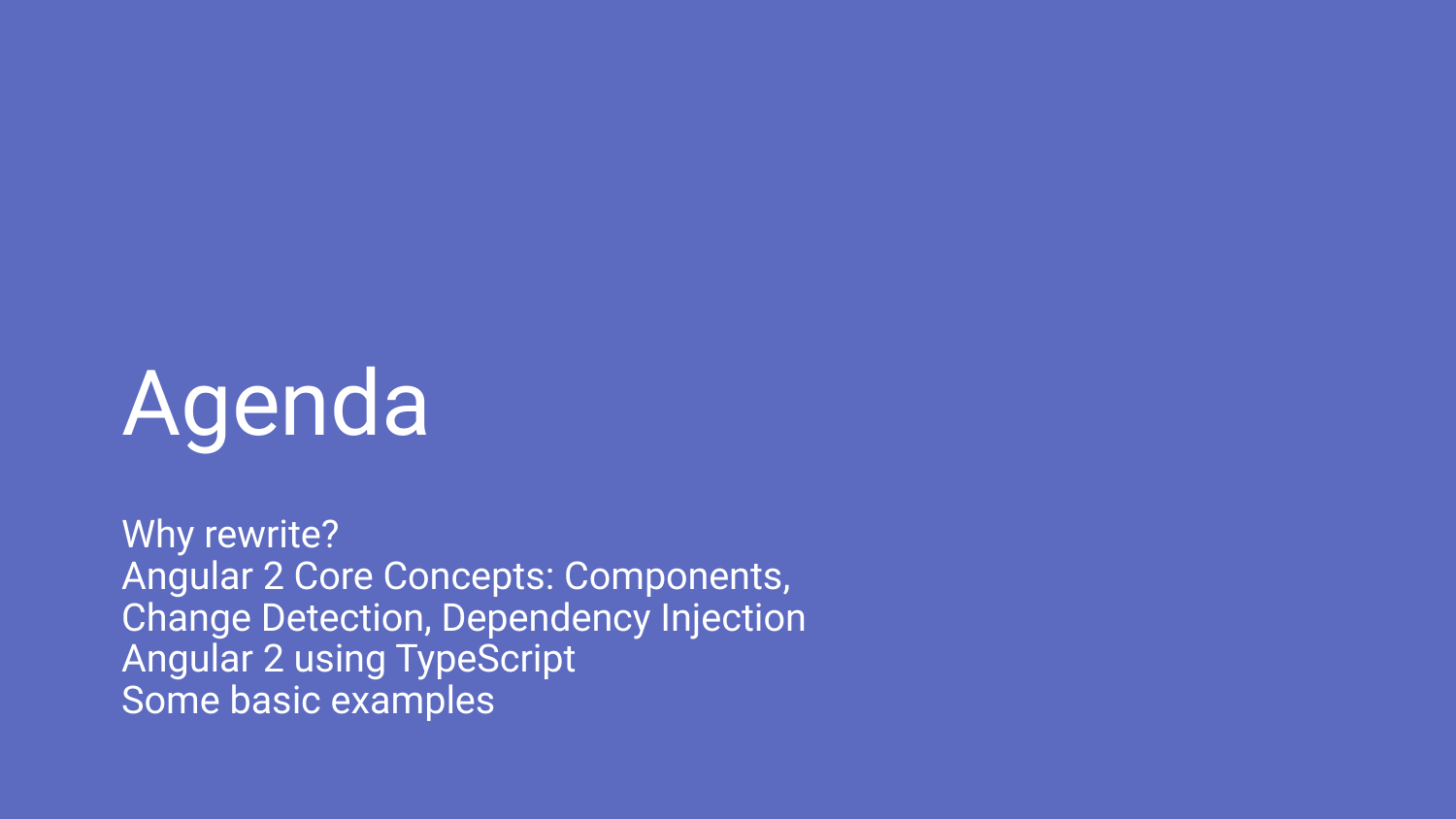

# Agenda
Why rewrite?
Angular 2 Core Concepts: Components, Change Detection, Dependency Injection
Angular 2 using TypeScript
Some basic examples